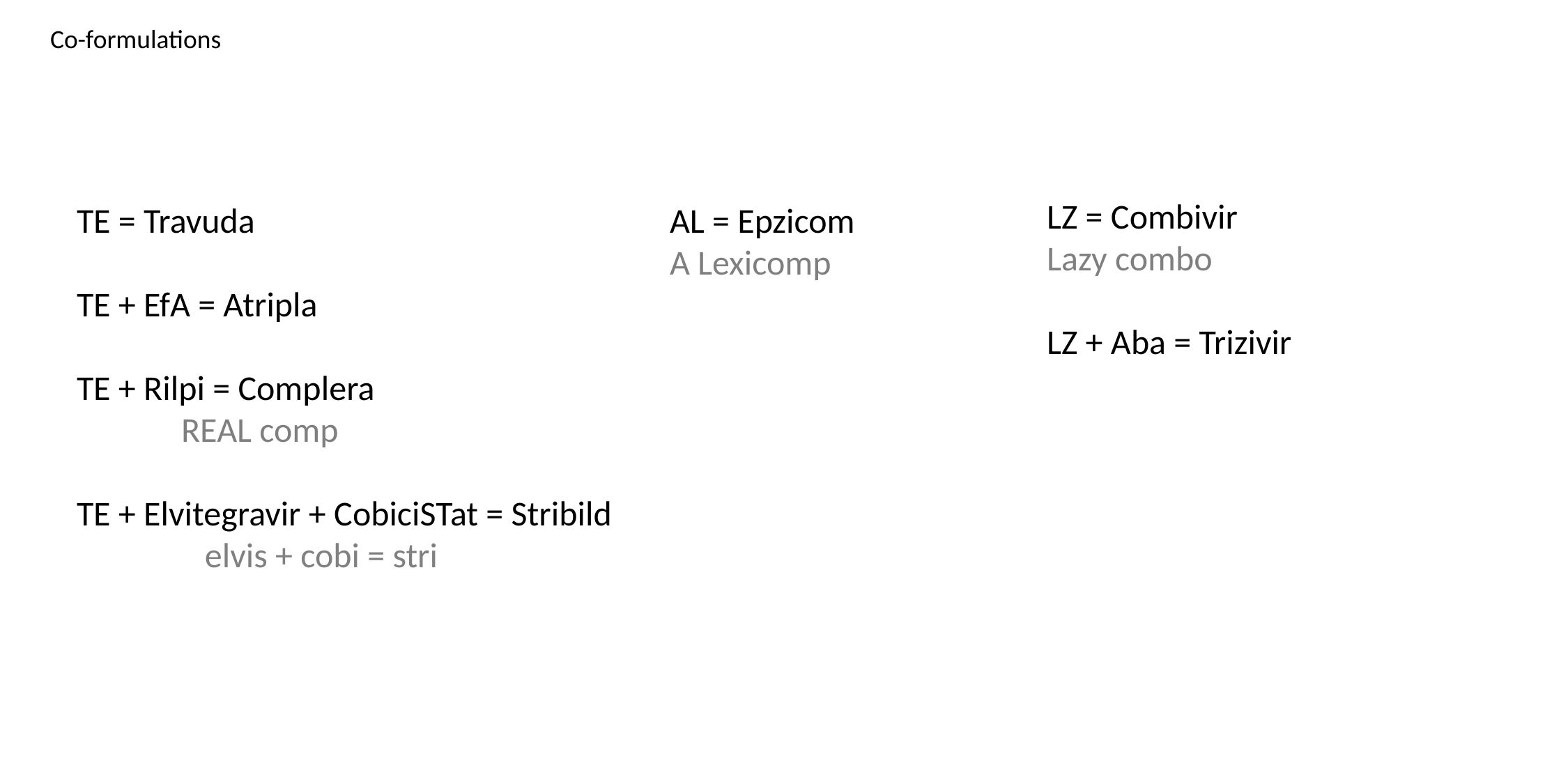

Co-formulations
LZ = Combivir
Lazy combo

LZ + Aba = Trizivir
TE = Travuda

TE + EfA = Atripla

TE + Rilpi = Complera
	REAL comp

TE + Elvitegravir + CobiciSTat = Stribild
	   elvis + cobi = stri
AL = Epzicom
A Lexicomp